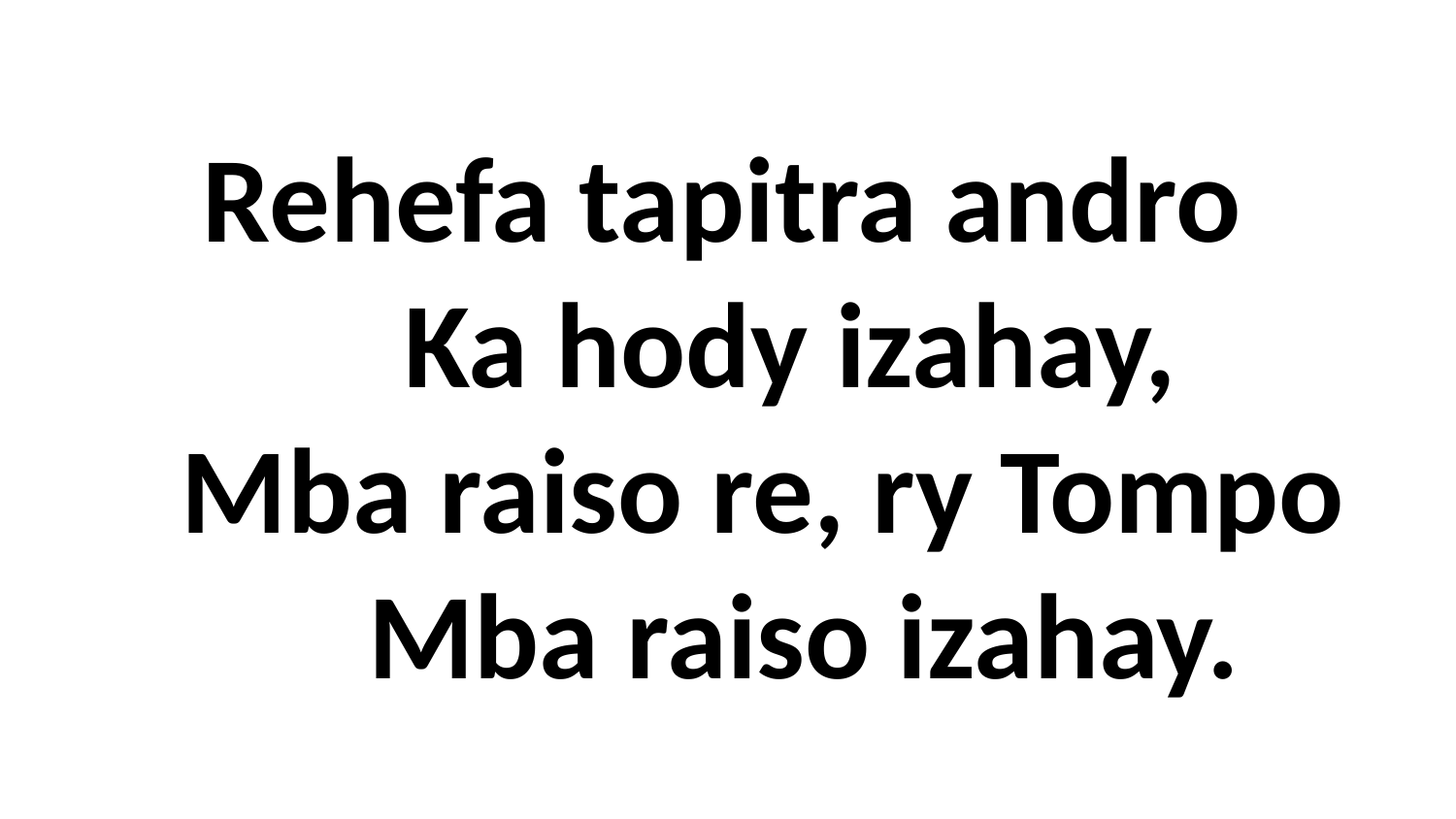

# Rehefa tapitra andro Ka hody izahay, Mba raiso re, ry Tompo Mba raiso izahay.